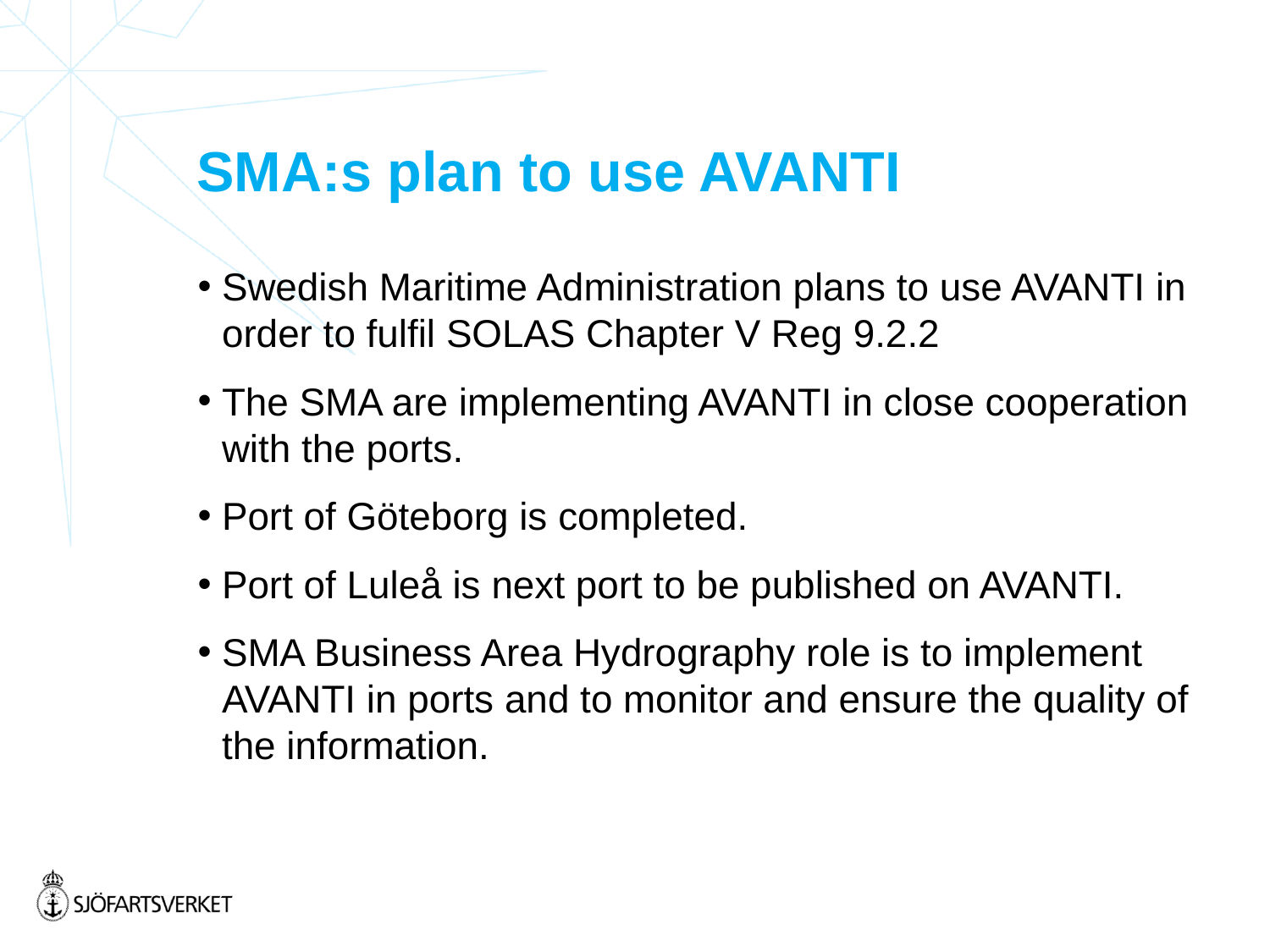

# SMA:s plan to use AVANTI
Swedish Maritime Administration plans to use AVANTI in order to fulfil SOLAS Chapter V Reg 9.2.2
The SMA are implementing AVANTI in close cooperation with the ports.
Port of Göteborg is completed.
Port of Luleå is next port to be published on AVANTI.
SMA Business Area Hydrography role is to implement AVANTI in ports and to monitor and ensure the quality of the information.